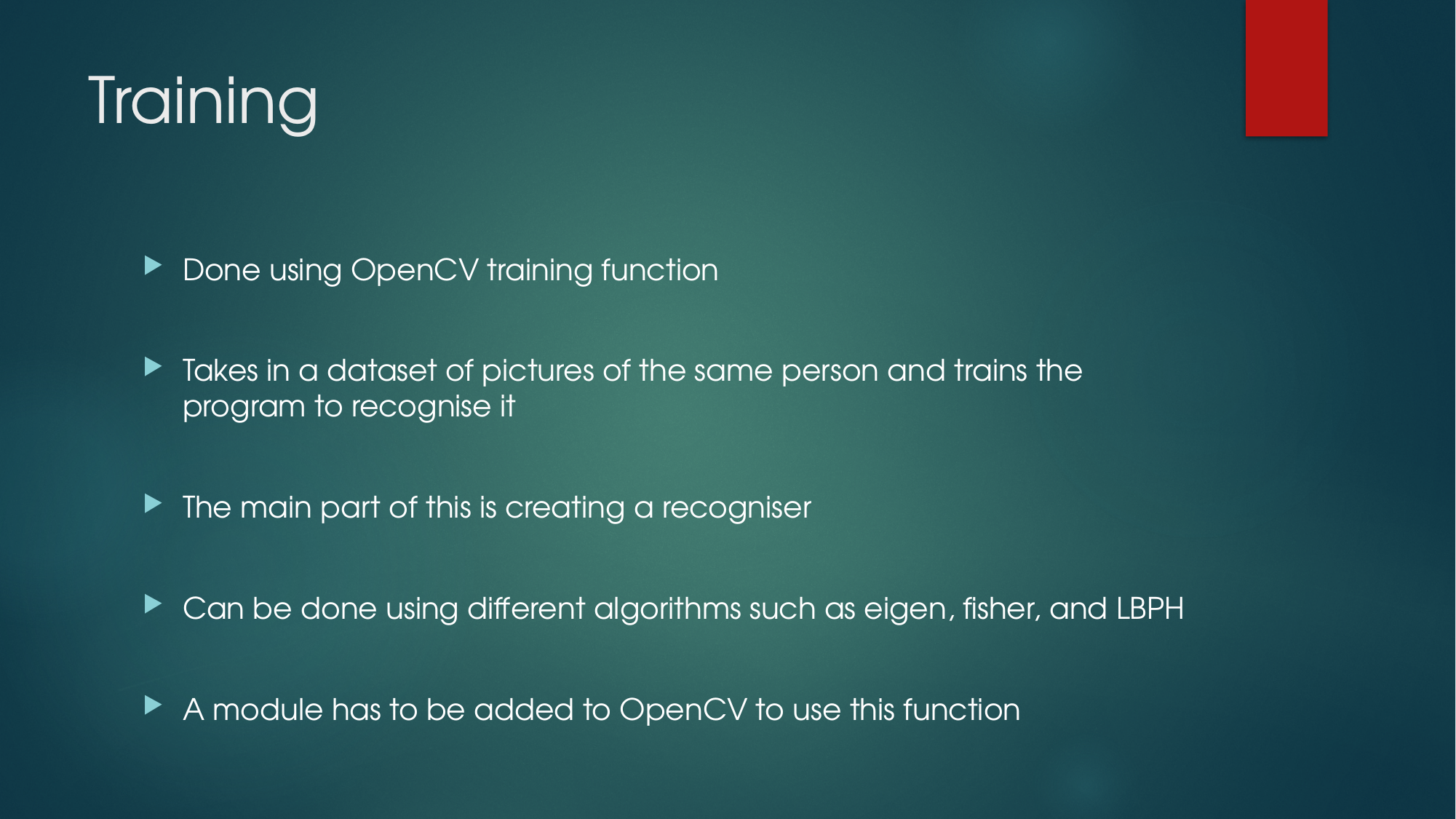

# Training
Done using OpenCV training function

Takes in a dataset of pictures of the same person and trains the program to recognise it

The main part of this is creating a recogniser

Can be done using different algorithms such as eigen, fisher, and LBPH

A module has to be added to OpenCV to use this function